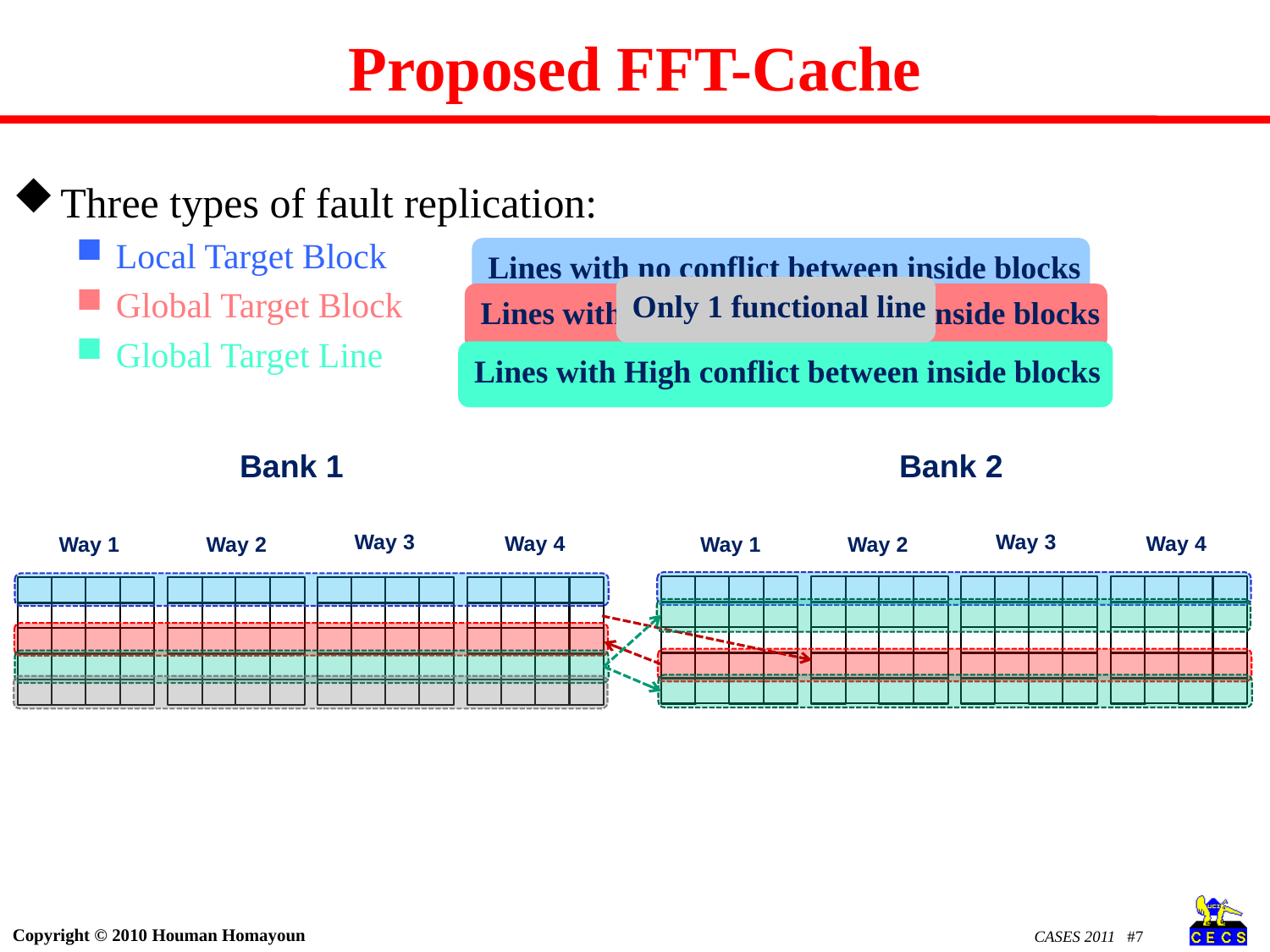

# Proposed FFT-Cache
Three types of fault replication:
Local Target Block
Global Target Block
Global Target Line

Lines with no conflict between inside blocks

Only 1 functional line

Lines with Low conflict between inside blocks

Lines with High conflict between inside blocks

Bank 1
Bank 2
Way 3
Way 3
Way 4
Way 4
Way 1
Way 2
Way 1
Way 2

CASES 2011   #7